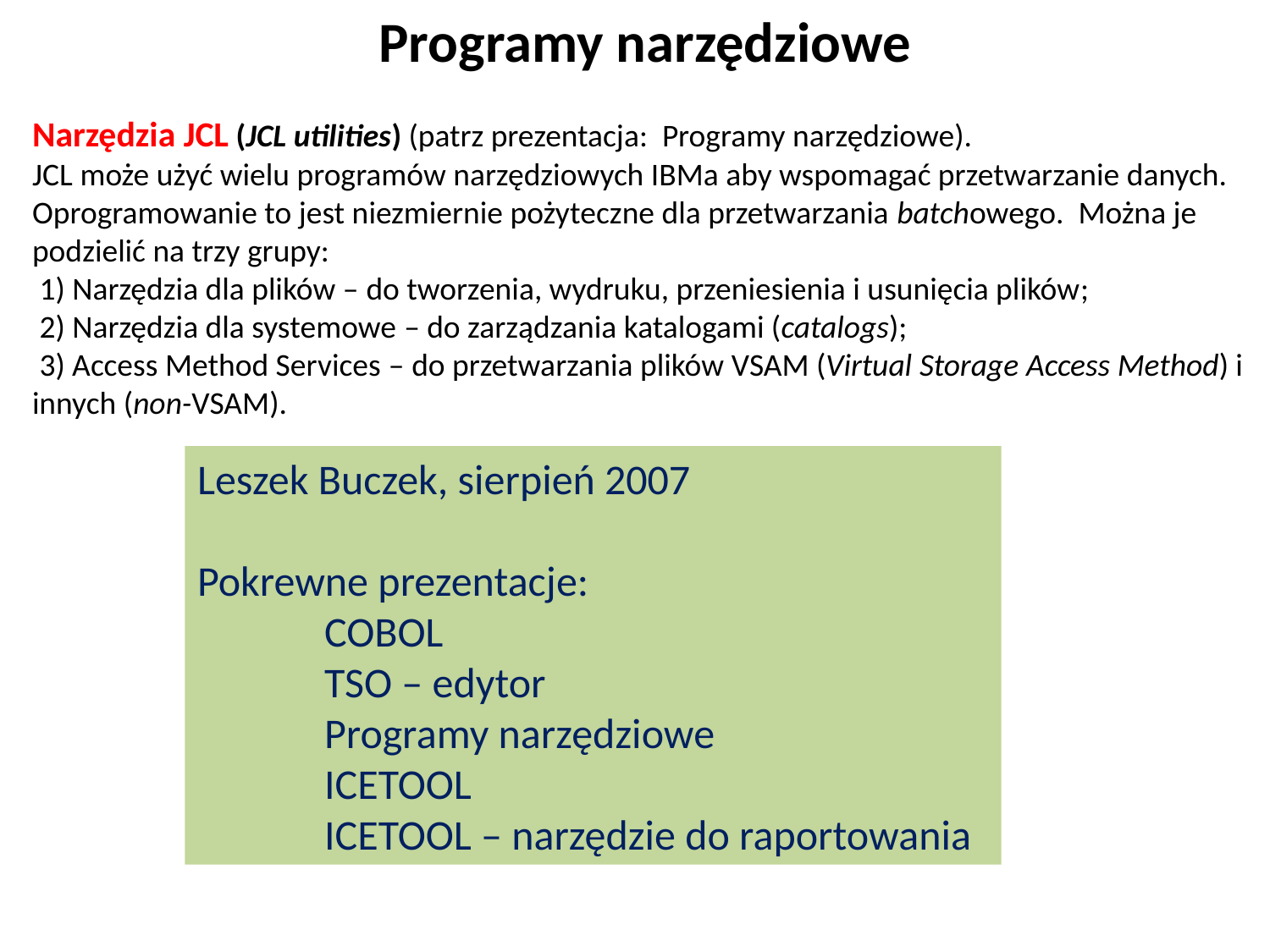

Programy narzędziowe

Narzędzia JCL (JCL utilities) (patrz prezentacja:  Programy narzędziowe).
JCL może użyć wielu programów narzędziowych IBMa aby wspomagać przetwarzanie danych.  Oprogramowanie to jest niezmiernie pożyteczne dla przetwarzania batchowego.  Można je podzielić na trzy grupy:
 1) Narzędzia dla plików – do tworzenia, wydruku, przeniesienia i usunięcia plików;
 2) Narzędzia dla systemowe – do zarządzania katalogami (catalogs);
 3) Access Method Services – do przetwarzania plików VSAM (Virtual Storage Access Method) i innych (non-VSAM).
Leszek Buczek, sierpień 2007

Pokrewne prezentacje:
	COBOL
	TSO – edytor
	Programy narzędziowe
	ICETOOL
	ICETOOL – narzędzie do raportowania